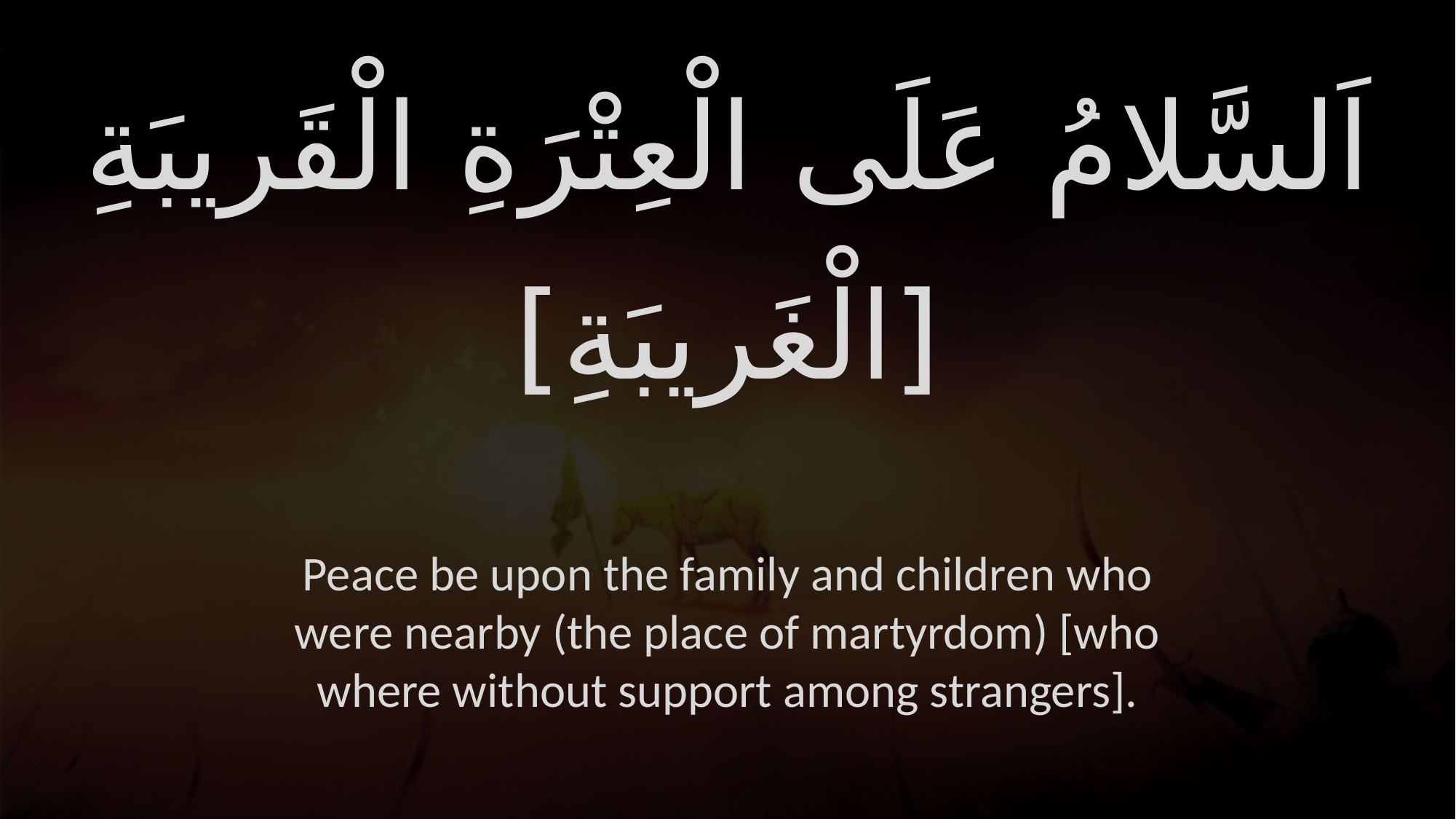

# اَلسَّلامُ عَلَى الْعِتْرَةِ الْقَريبَةِ [الْغَريبَةِ]
Peace be upon the family and children who were nearby (the place of martyrdom) [who where without support among strangers].